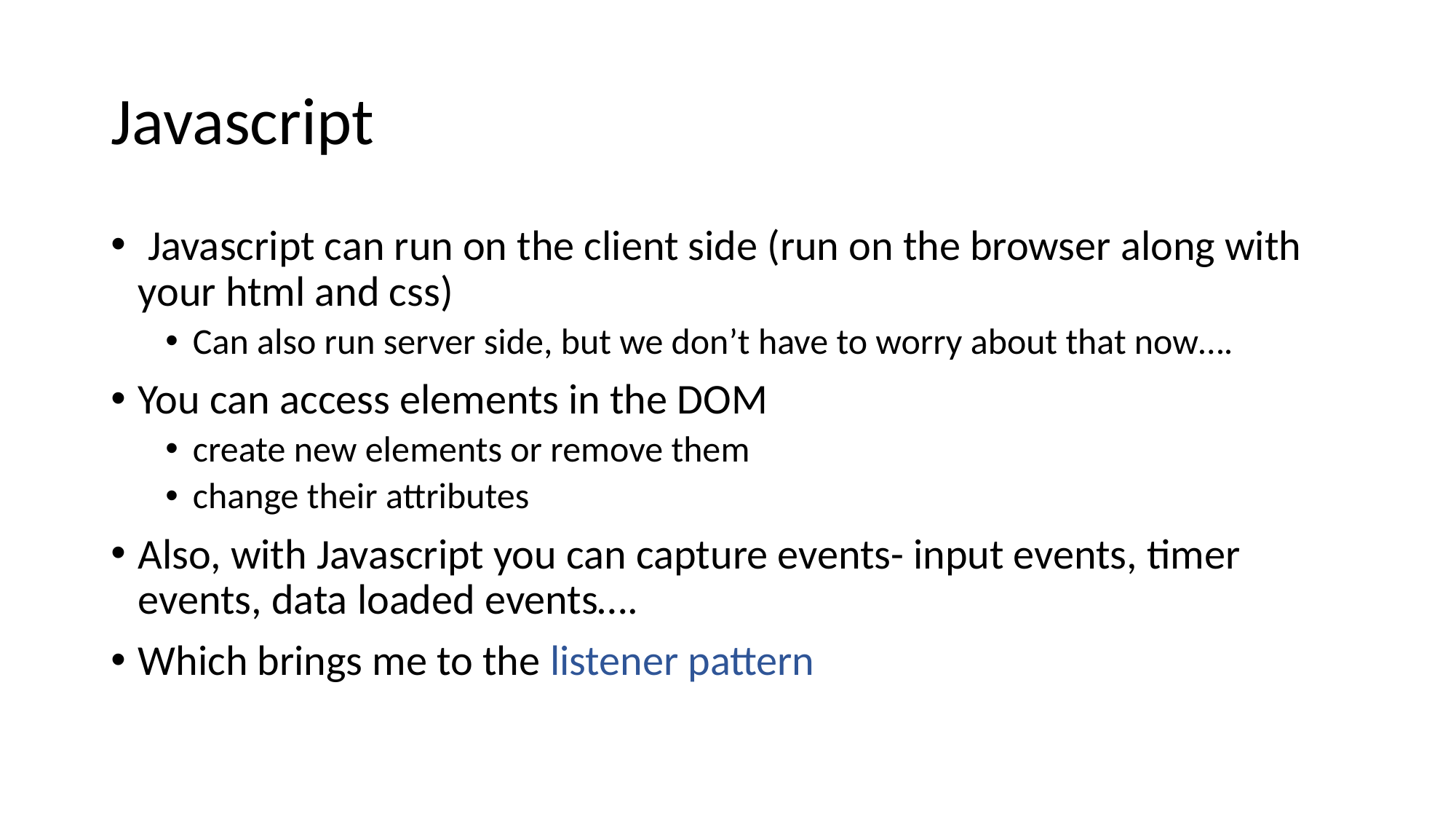

# Javascript
 Javascript can run on the client side (run on the browser along with your html and css)
Can also run server side, but we don’t have to worry about that now….
You can access elements in the DOM
create new elements or remove them
change their attributes
Also, with Javascript you can capture events- input events, timer events, data loaded events….
Which brings me to the listener pattern